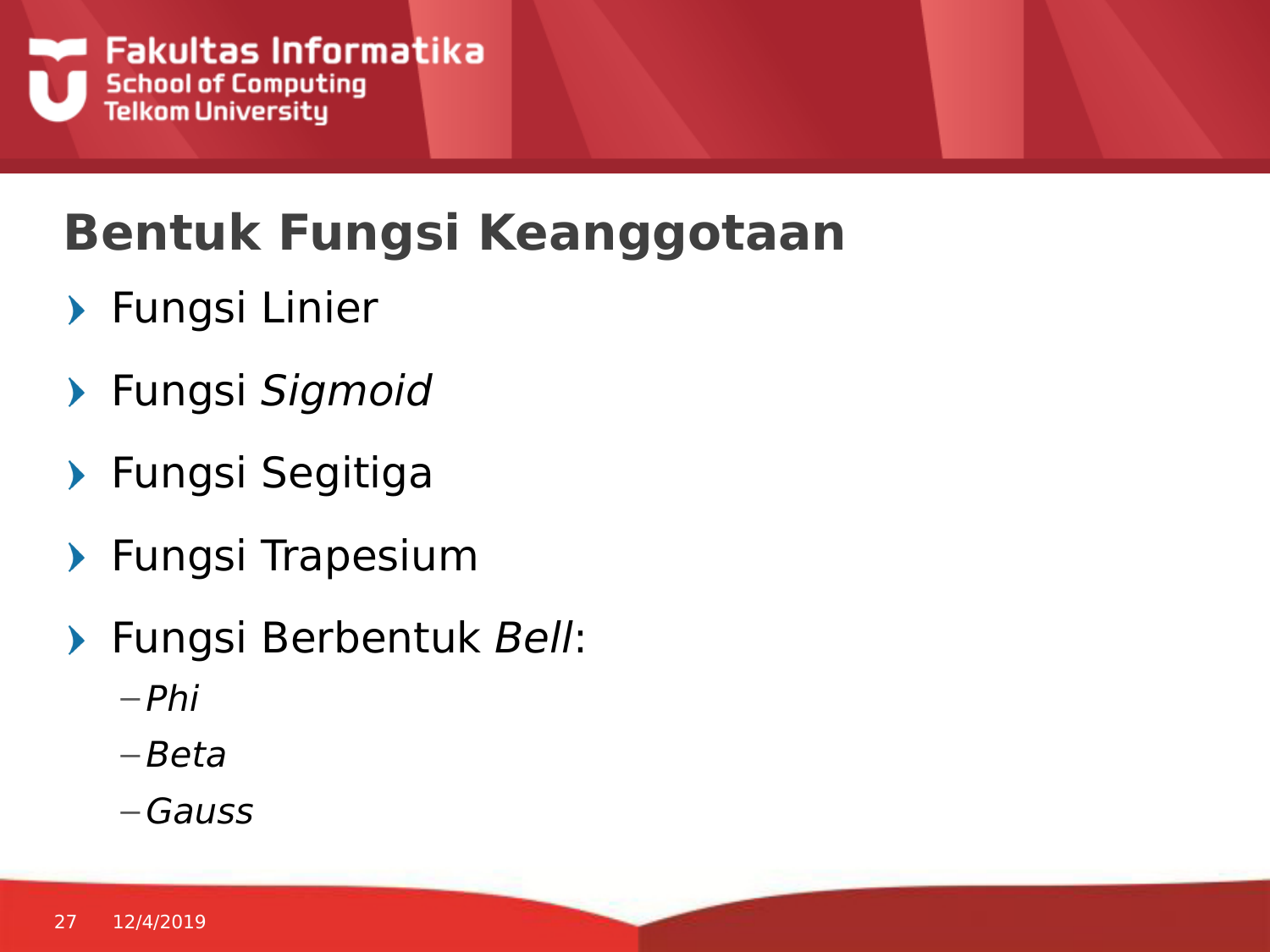

# Bentuk Fungsi Keanggotaan
Fungsi Linier
Fungsi Sigmoid
Fungsi Segitiga
Fungsi Trapesium
Fungsi Berbentuk Bell:
Phi
Beta
Gauss
27
12/4/2019